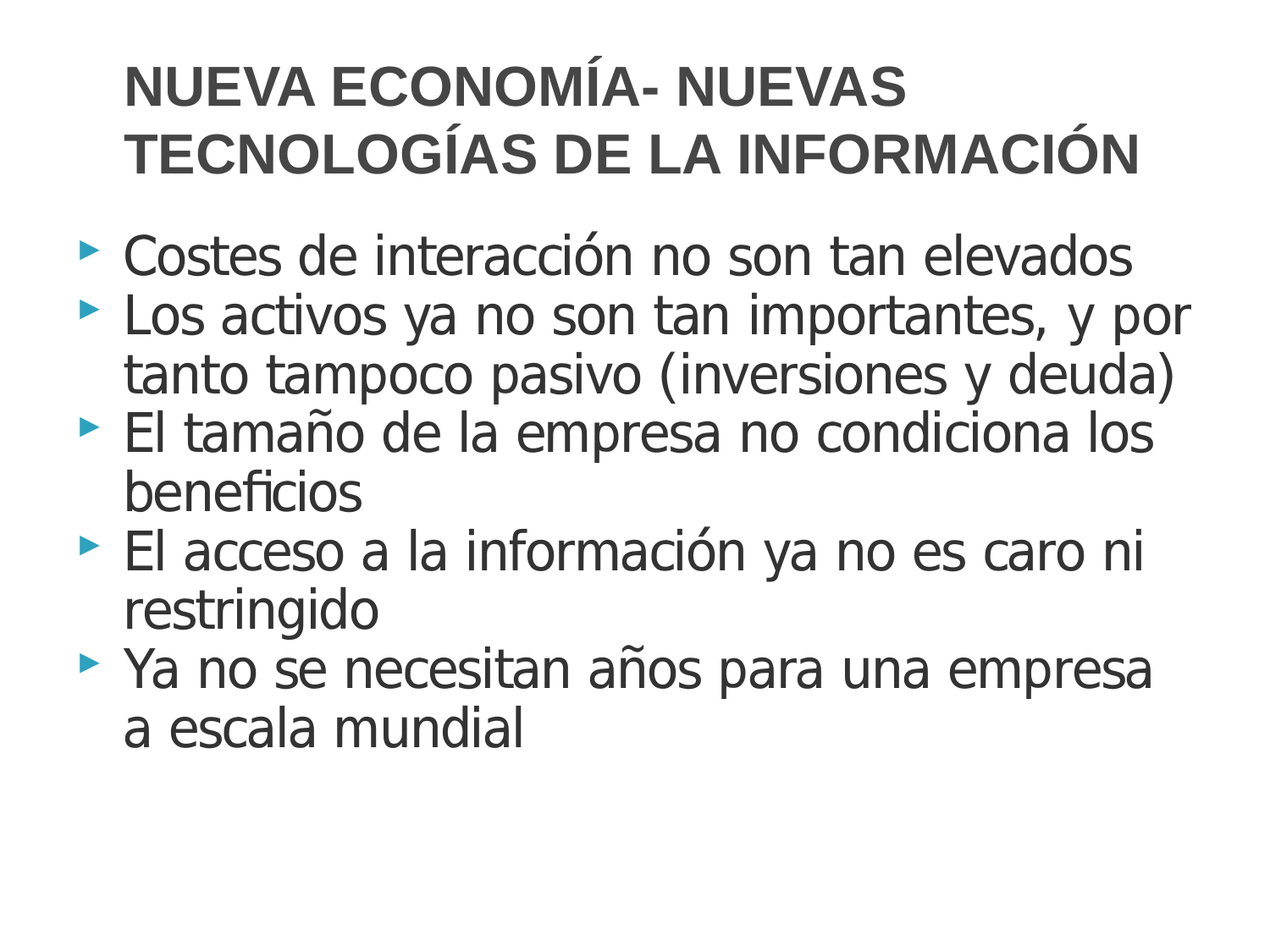

# NUEVA ECONOMÍA- NUEVAS TECNOLOGÍAS DE LA INFORMACIÓN
Costes de interacción no son tan elevados
Los activos ya no son tan importantes, y por tanto tampoco pasivo (inversiones y deuda)
El tamaño de la empresa no condiciona los beneficios
El acceso a la información ya no es caro ni restringido
Ya no se necesitan años para una empresa a escala mundial